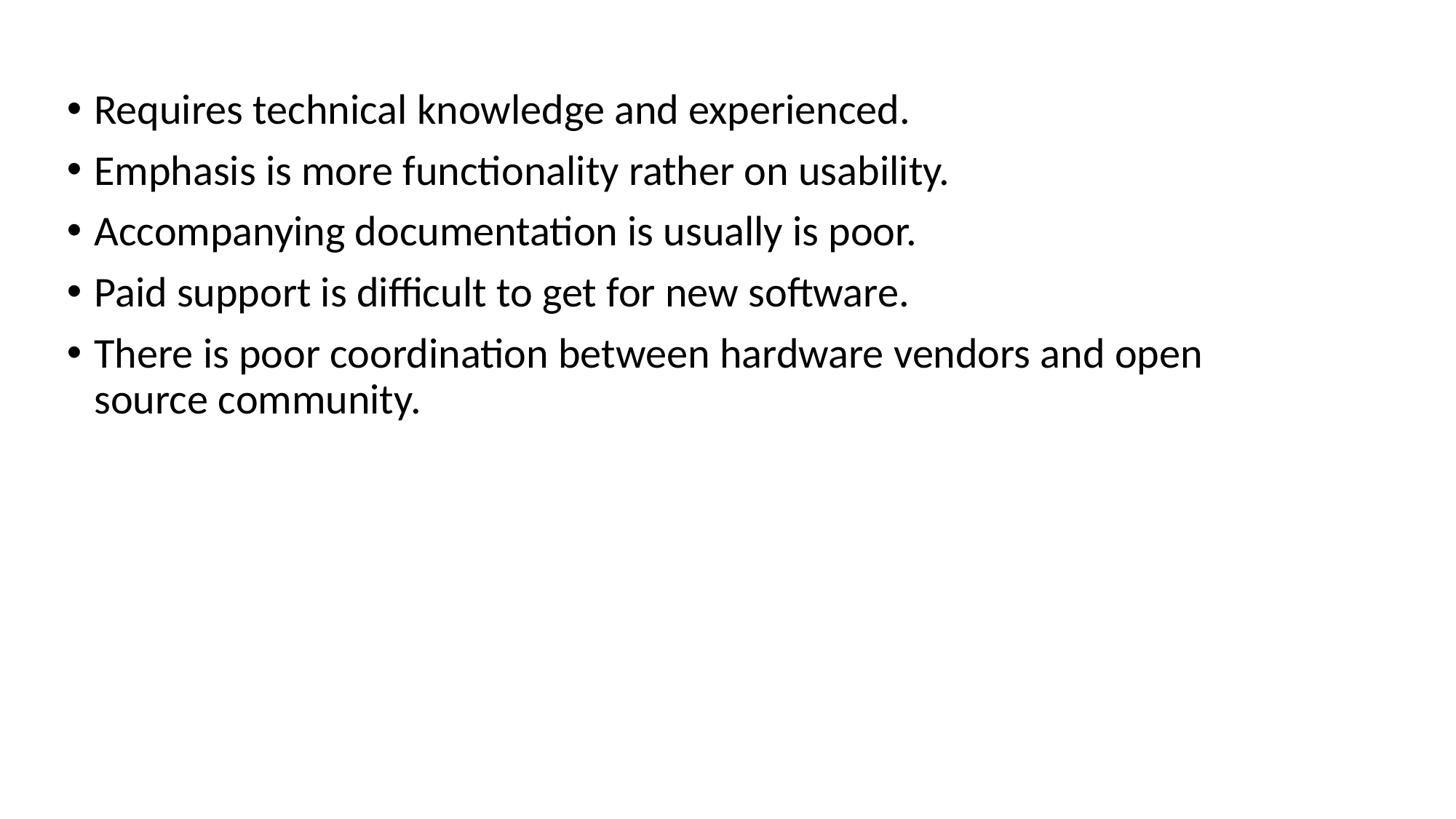

Requires technical knowledge and experienced.
Emphasis is more functionality rather on usability.
Accompanying documentation is usually is poor.
Paid support is difficult to get for new software.
There is poor coordination between hardware vendors and open source community.